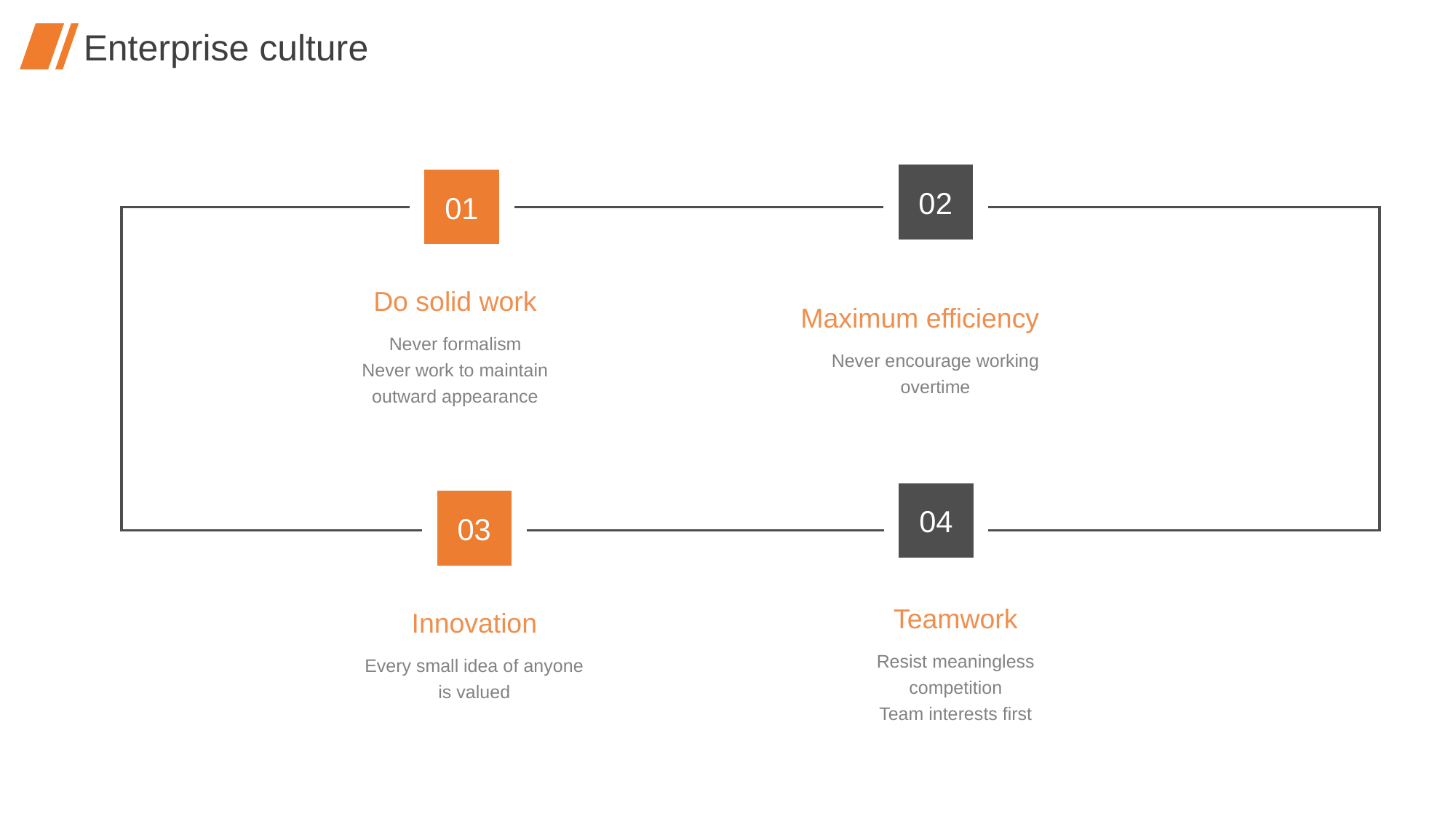

# Enterprise culture
02
01

Do solid work
Never formalism
Never work to maintain outward appearance

Maximum efficiency
Never encourage working
overtime

04
03
Teamwork
Resist meaningless competition
Team interests first

Innovation

Every small idea of anyone is valued